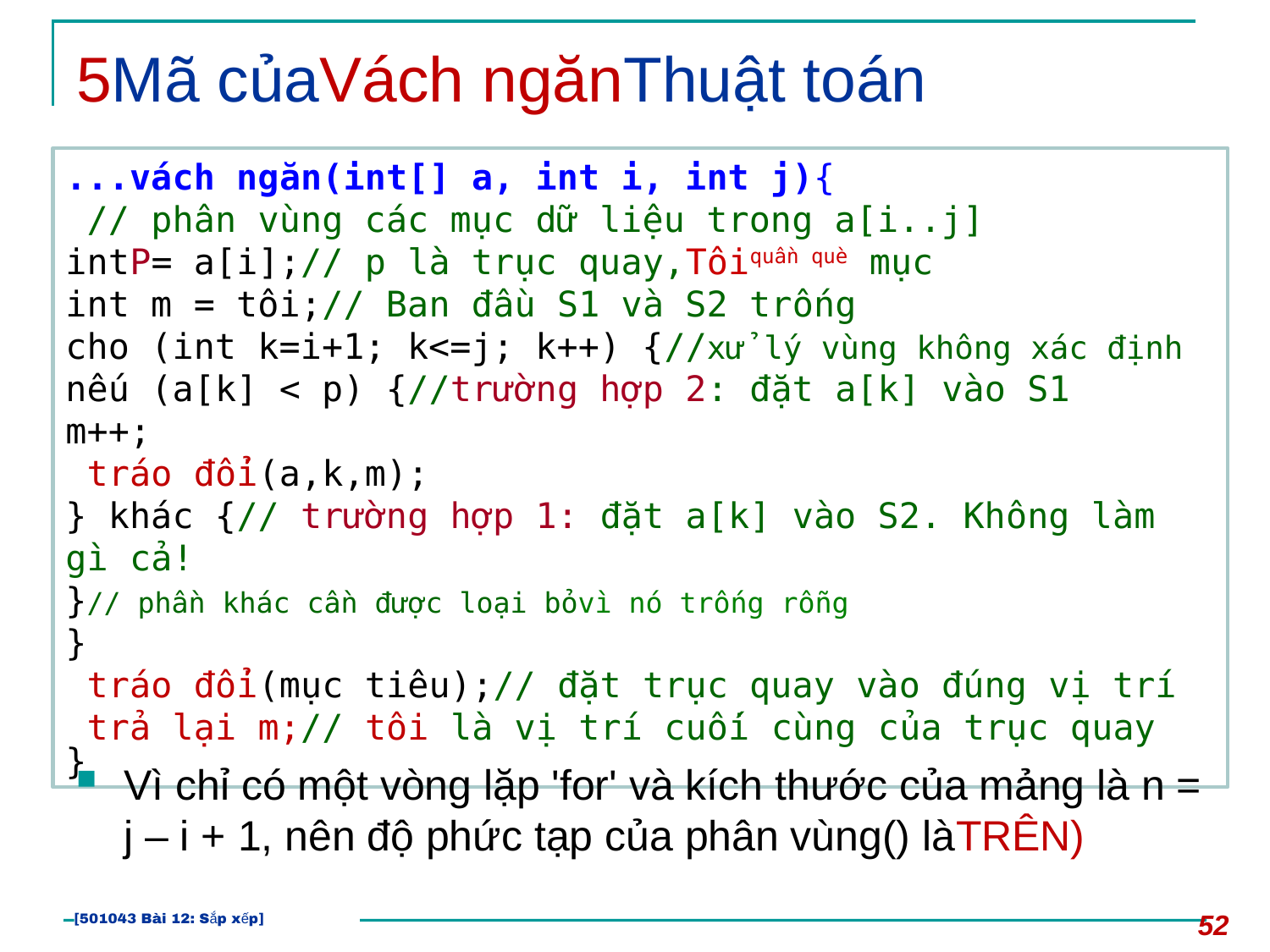

# 5Mã củaVách ngănThuật toán
...vách ngăn(int[] a, int i, int j){
 // phân vùng các mục dữ liệu trong a[i..j]
intP= a[i];// p là trục quay,Tôiquần què mục
int m = tôi;// Ban đầu S1 và S2 trống
cho (int k=i+1; k<=j; k++) {//xử lý vùng không xác định
nếu (a[k] < p) {//trường hợp 2: đặt a[k] vào S1
m++;
 tráo đổi(a,k,m);
} khác {// trường hợp 1: đặt a[k] vào S2. Không làm gì cả!
}// phần khác cần được loại bỏvì nó trống rỗng
}
 tráo đổi(mục tiêu);// đặt trục quay vào đúng vị trí
 trả lại m;// tôi là vị trí cuối cùng của trục quay
}
Vì chỉ có một vòng lặp 'for' và kích thước của mảng là n = j – i + 1, nên độ phức tạp của phân vùng() làTRÊN)
52
[501043 Bài 12: Sắp xếp]